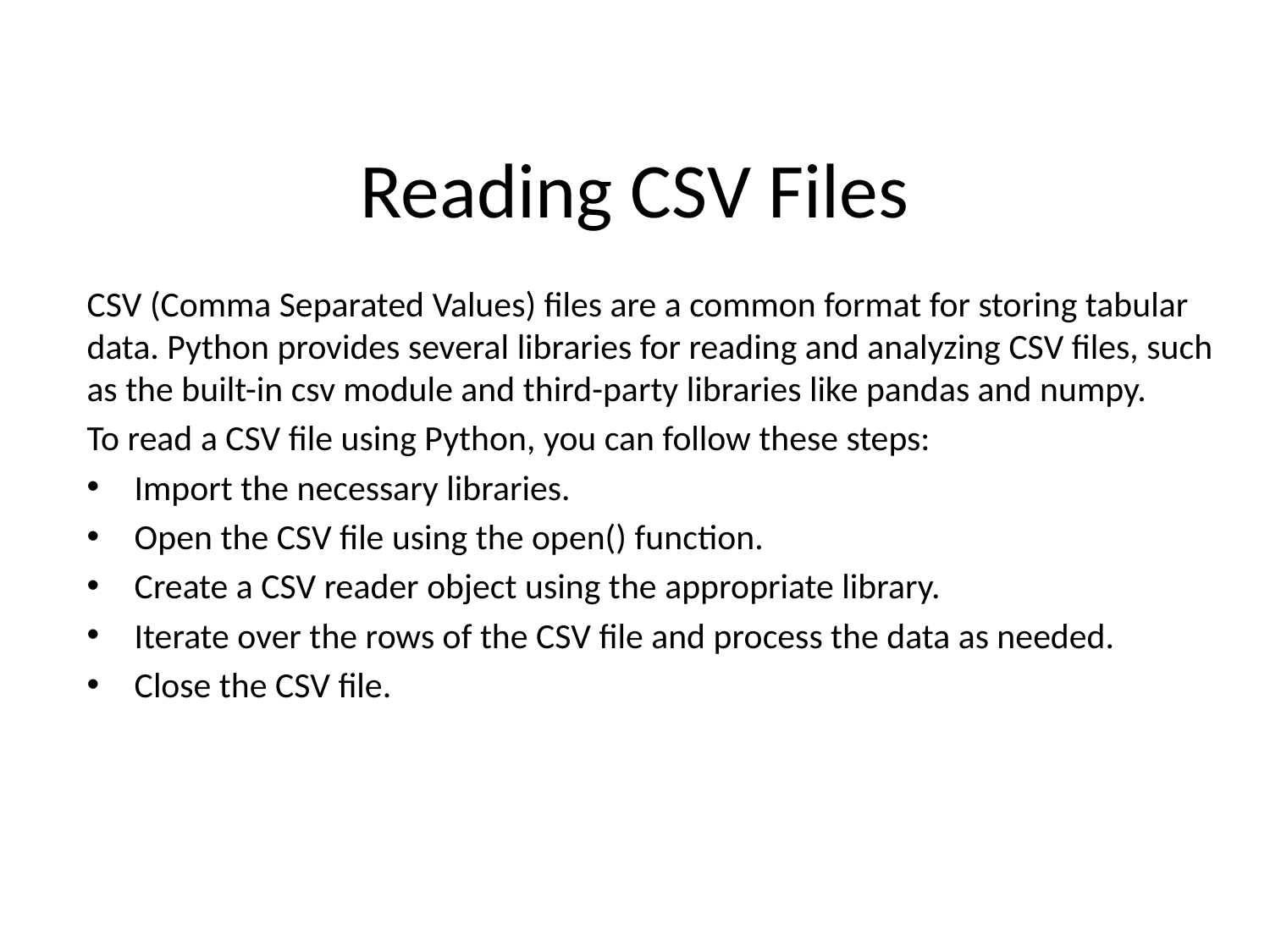

# Reading CSV Files
CSV (Comma Separated Values) files are a common format for storing tabular data. Python provides several libraries for reading and analyzing CSV files, such as the built-in csv module and third-party libraries like pandas and numpy.
To read a CSV file using Python, you can follow these steps:
Import the necessary libraries.
Open the CSV file using the open() function.
Create a CSV reader object using the appropriate library.
Iterate over the rows of the CSV file and process the data as needed.
Close the CSV file.